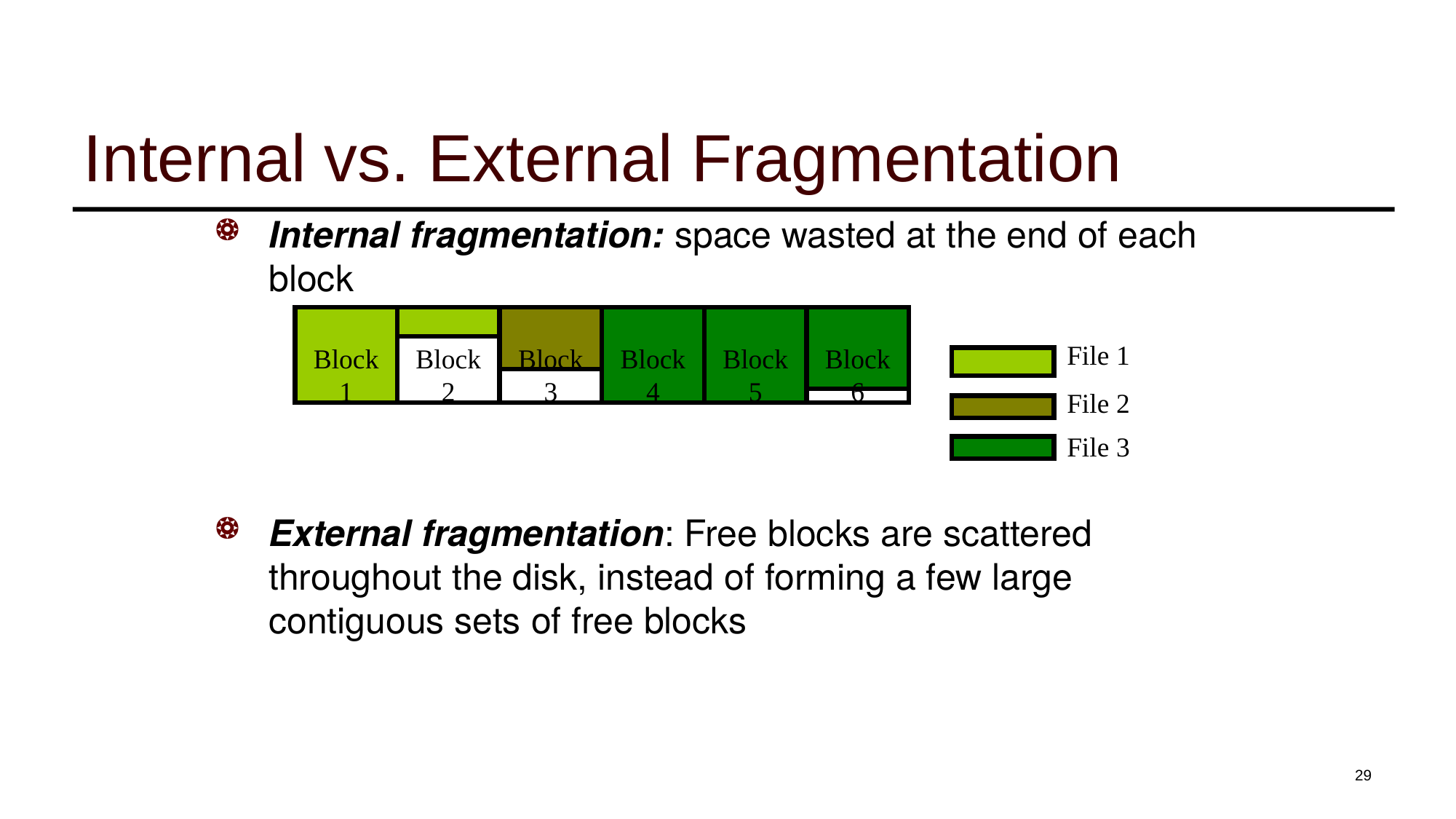

# Internal vs. External Fragmentation
Internal fragmentation: space wasted at the end of each block

External fragmentation: Free blocks are scattered throughout the disk, instead of forming a few large contiguous sets of free blocks

File 1
Block 6
Block 1

Block 2
Block 3
Block 4
Block 5

File 2

File 3

29